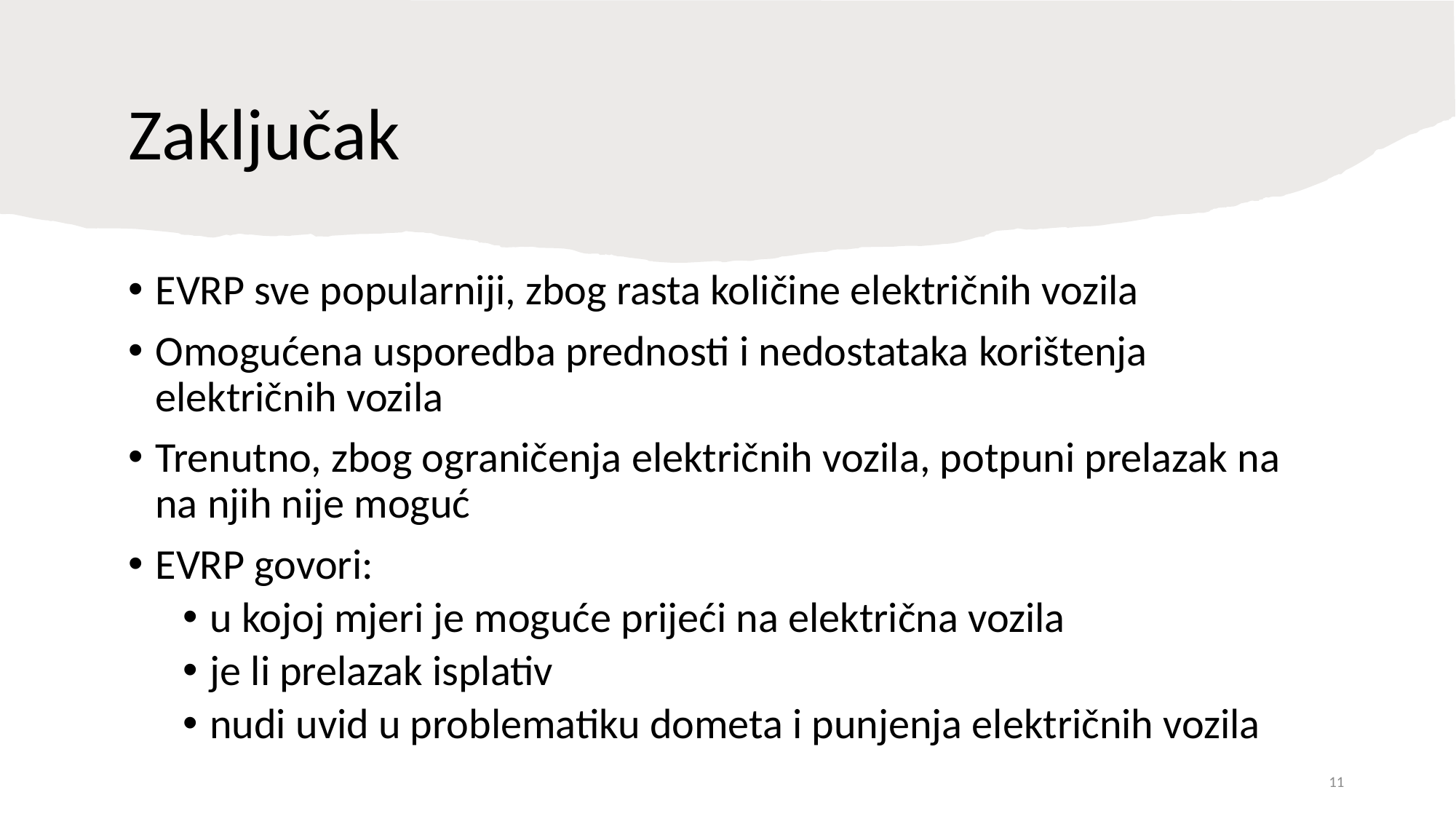

# Zaključak
EVRP sve popularniji, zbog rasta količine električnih vozila
Omogućena usporedba prednosti i nedostataka korištenja električnih vozila
Trenutno, zbog ograničenja električnih vozila, potpuni prelazak na na njih nije moguć
EVRP govori:
u kojoj mjeri je moguće prijeći na električna vozila
je li prelazak isplativ
nudi uvid u problematiku dometa i punjenja električnih vozila
11